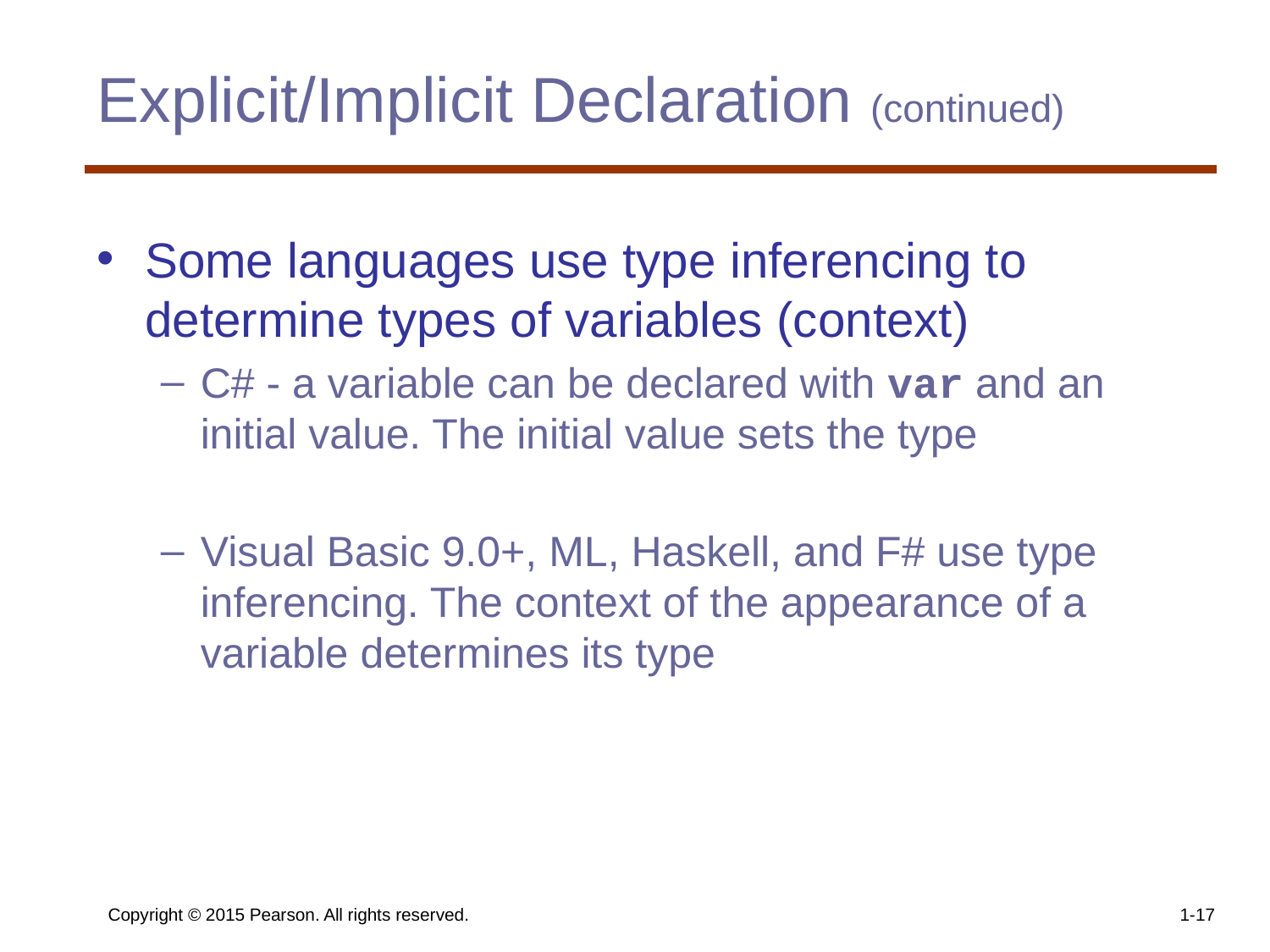

# Explicit/Implicit Declaration (continued)
Some languages use type inferencing to determine types of variables (context)
C# - a variable can be declared with var and an initial value. The initial value sets the type

Visual Basic 9.0+, ML, Haskell, and F# use type inferencing. The context of the appearance of a variable determines its type

Copyright © 2015 Pearson. All rights reserved.
1-17